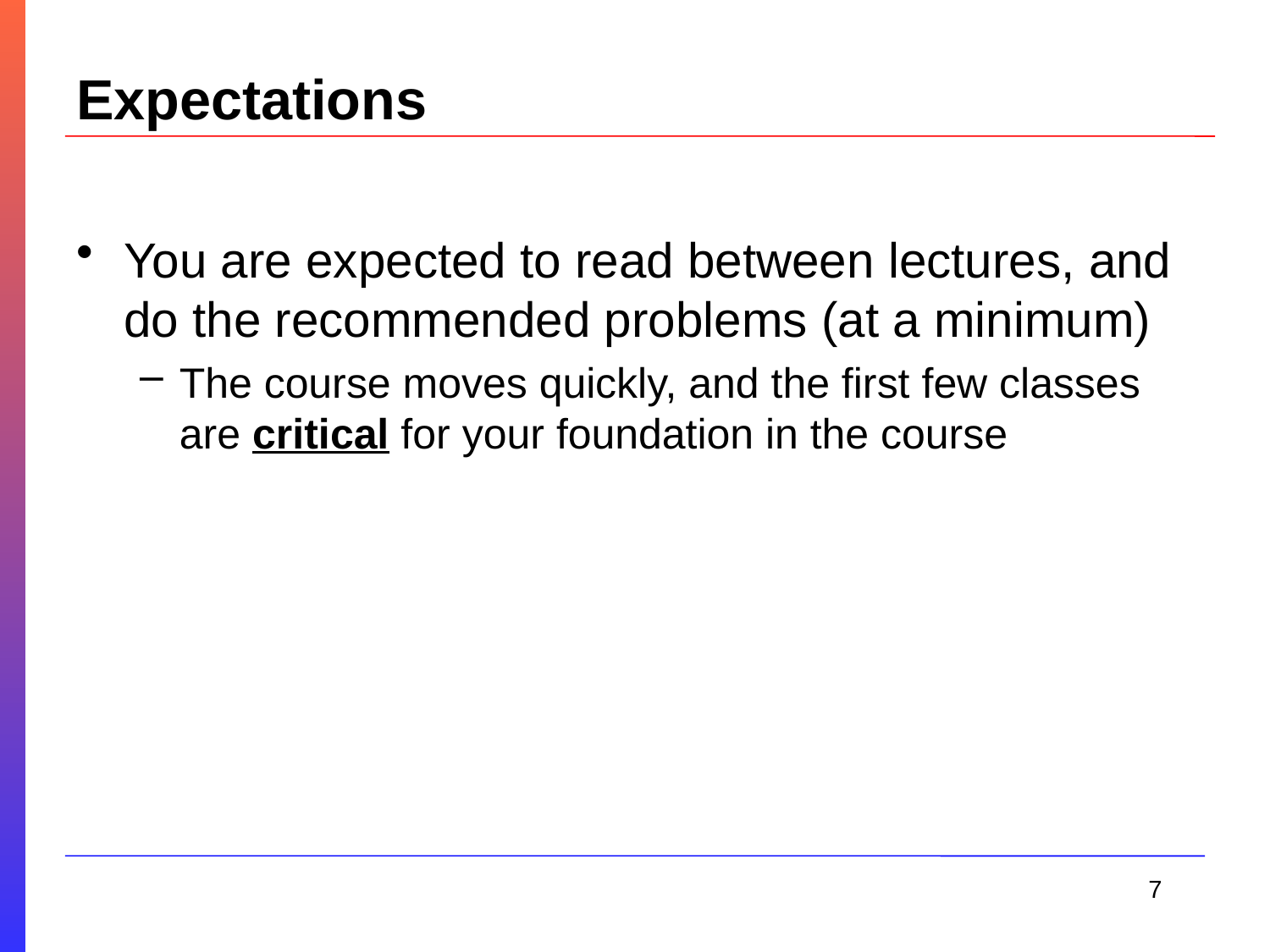

# Expectations
You are expected to read between lectures, and do the recommended problems (at a minimum)
The course moves quickly, and the first few classes are critical for your foundation in the course

7